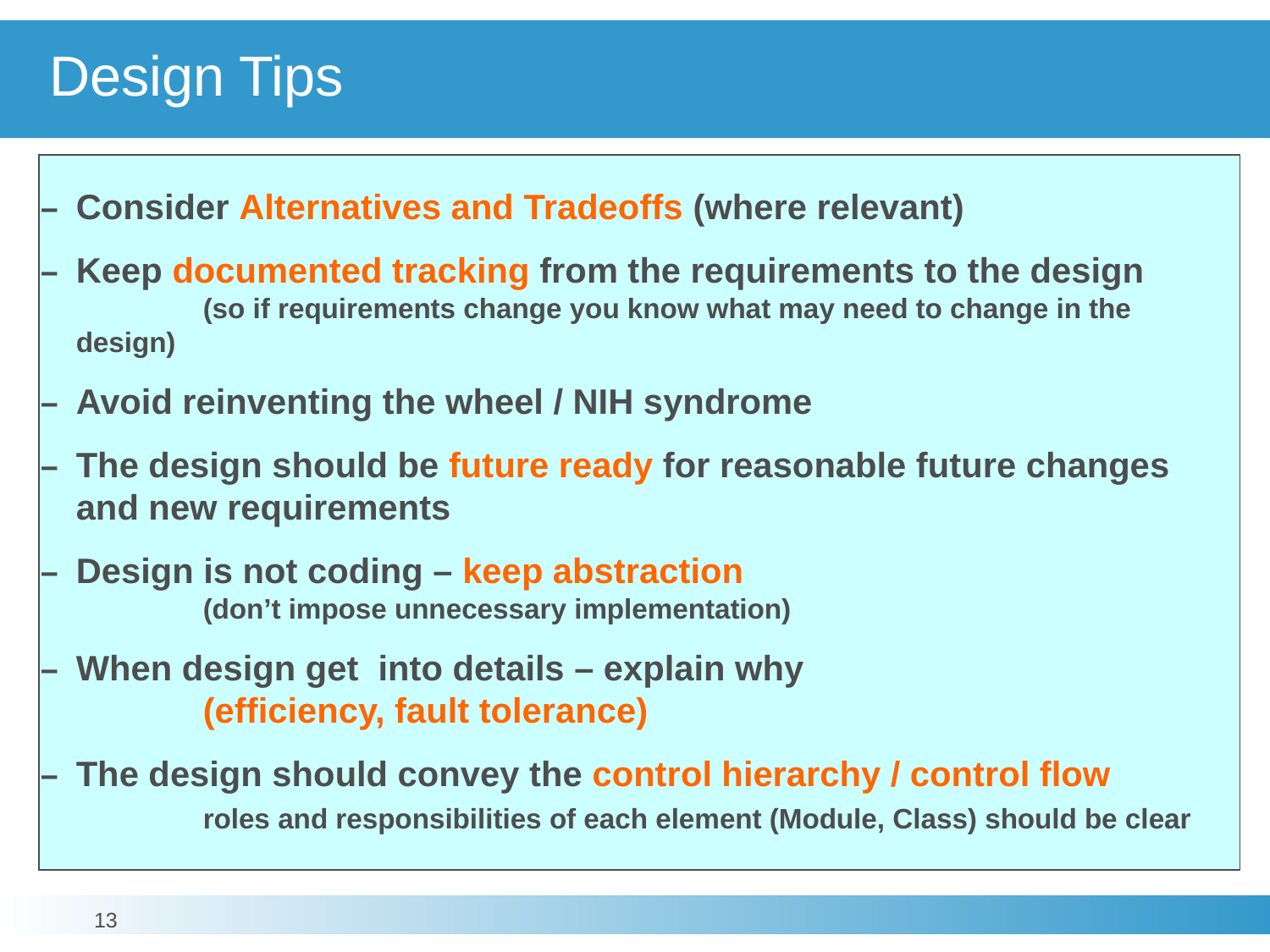

# Design Tips

–	Consider Alternatives and Tradeoffs (where relevant)
–	Keep documented tracking from the requirements to the design
	(so if requirements change you know what may need to change in the design)
–	Avoid reinventing the wheel / NIH syndrome
–	The design should be future ready for reasonable future changes and new requirements
–	Design is not coding – keep abstraction
	(don’t impose unnecessary implementation)
–	When design get  into details – explain why
	(efficiency, fault tolerance)
–	The design should convey the control hierarchy / control flow
	roles and responsibilities of each element (Module, Class) should be clear

13